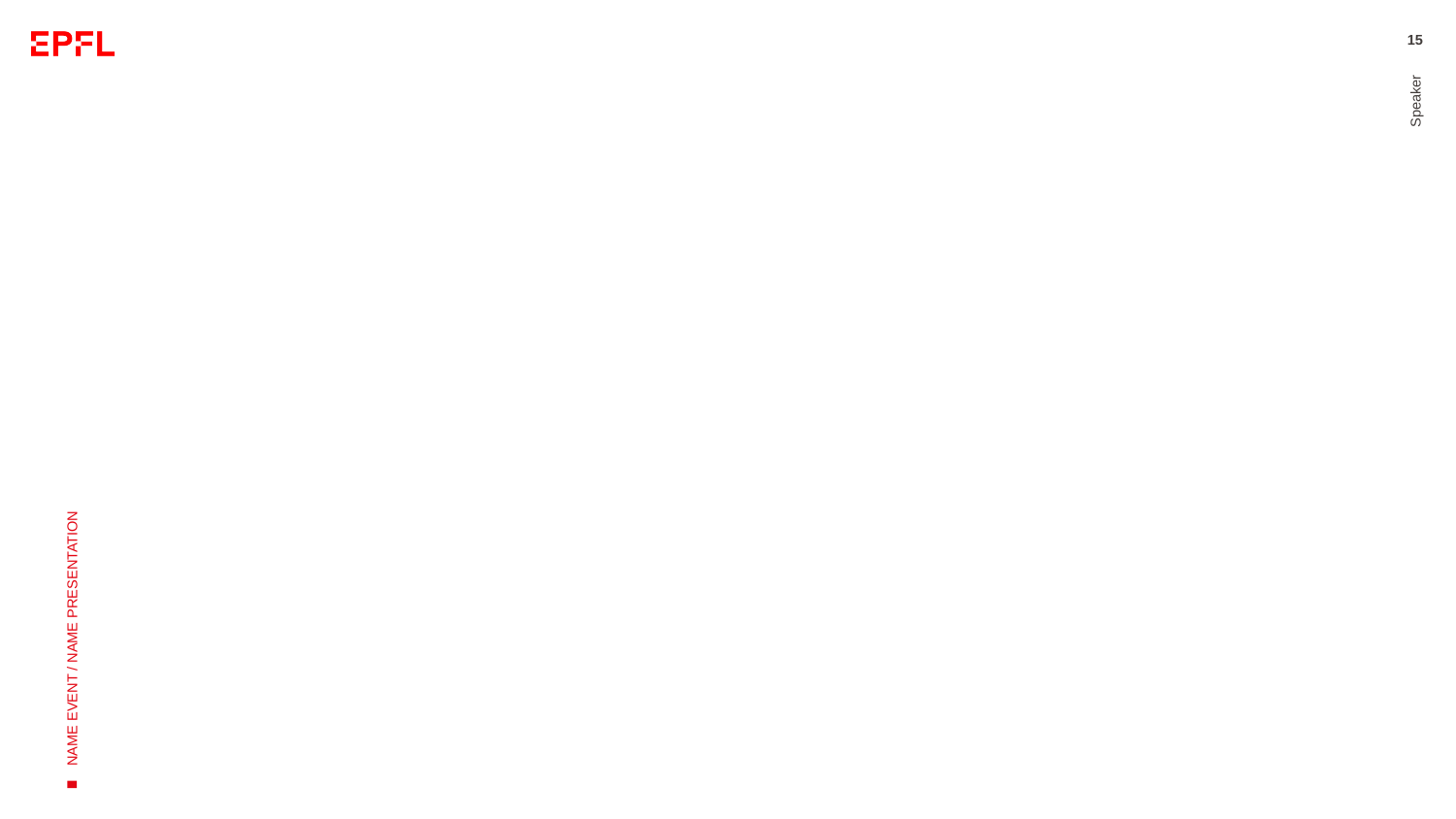

15
Speaker
NAME EVENT / NAME PRESENTATION